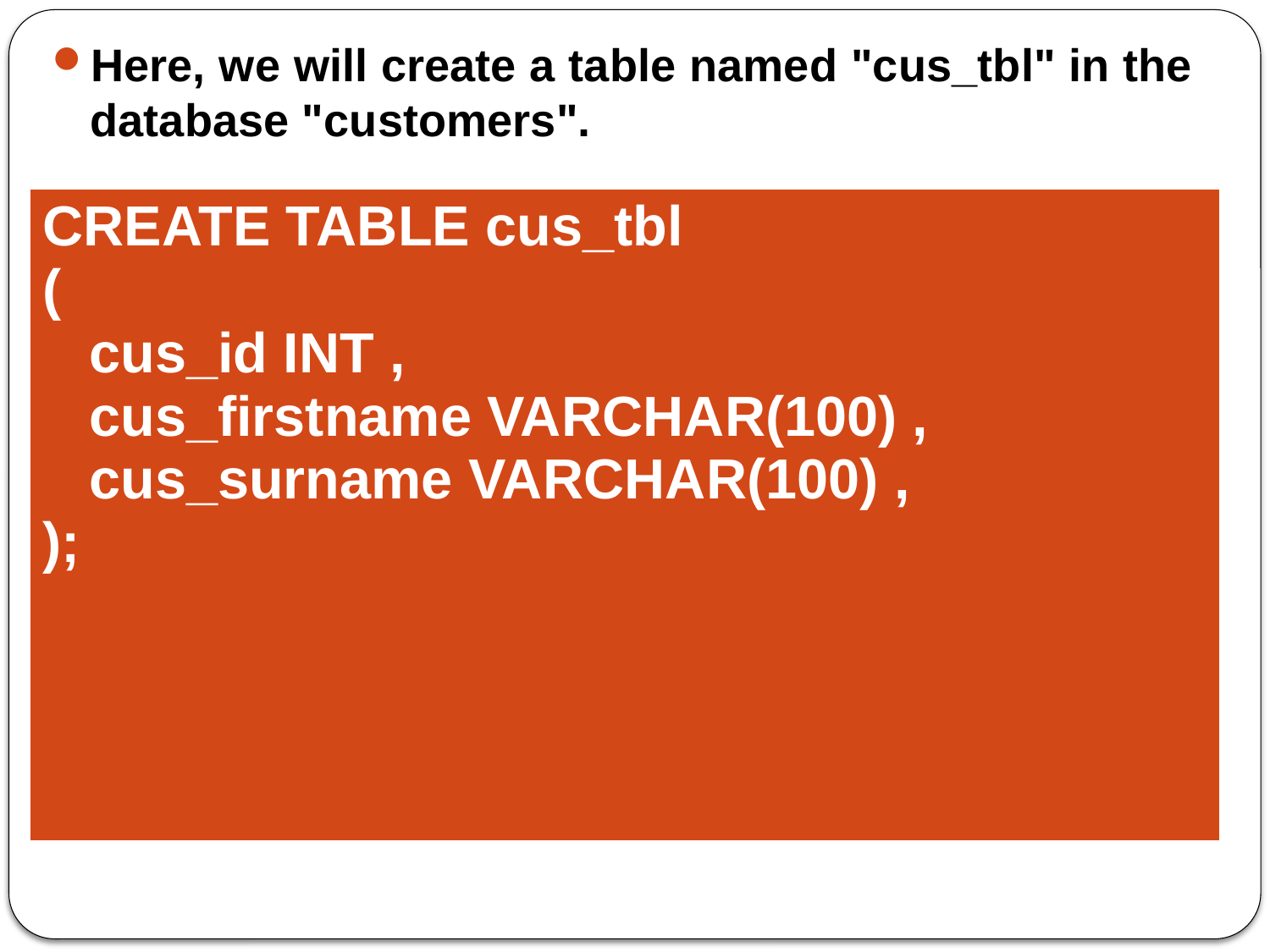

Here, we will create a table named "cus_tbl" in the database "customers".

| CREATE TABLE cus\_tbl (      cus\_id INT ,      cus\_firstname VARCHAR(100) ,      cus\_surname VARCHAR(100) ,   ); |
| --- |